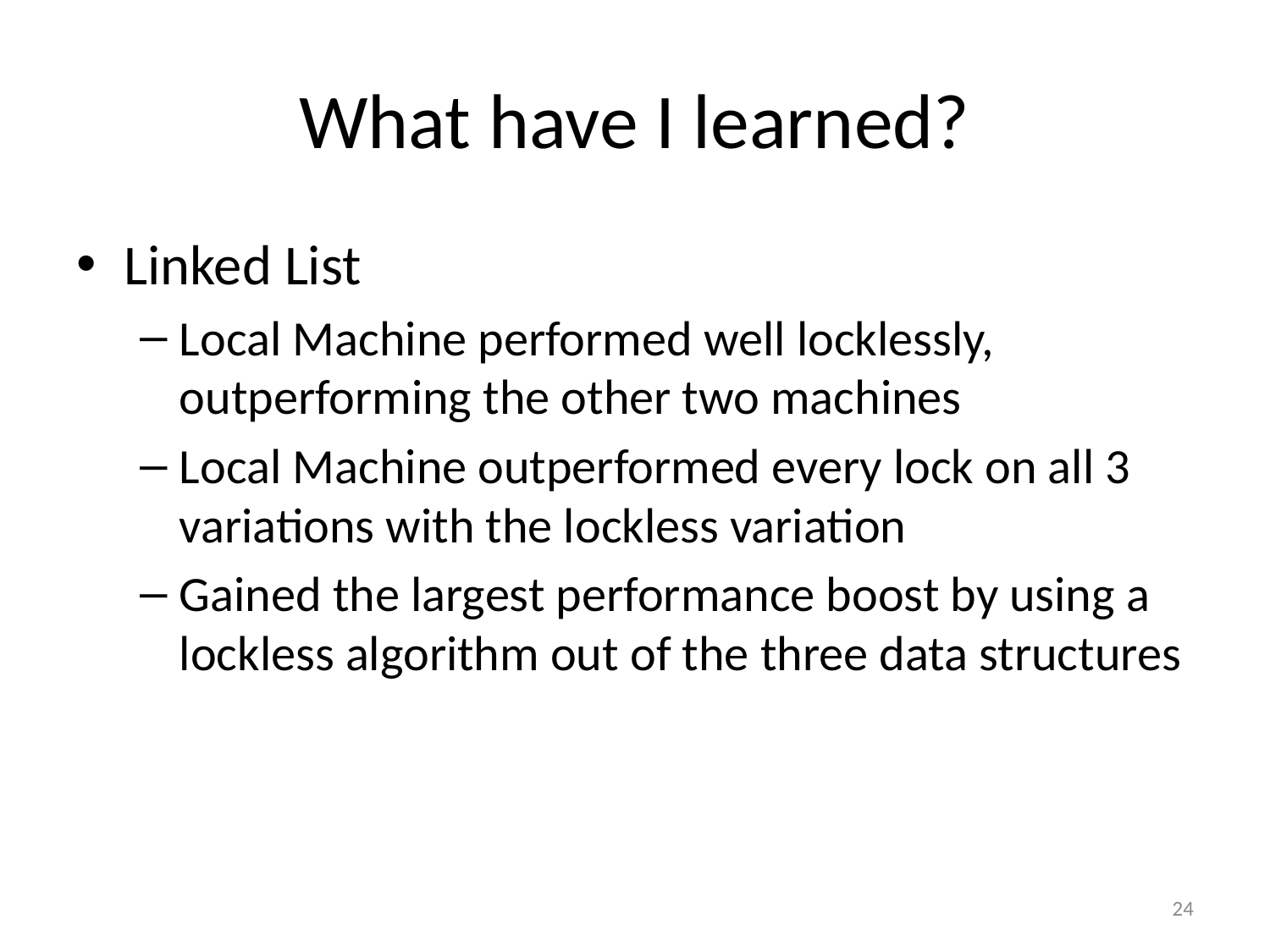

# What have I learned?
Linked List
Local Machine performed well locklessly, outperforming the other two machines
Local Machine outperformed every lock on all 3 variations with the lockless variation
Gained the largest performance boost by using a lockless algorithm out of the three data structures

24